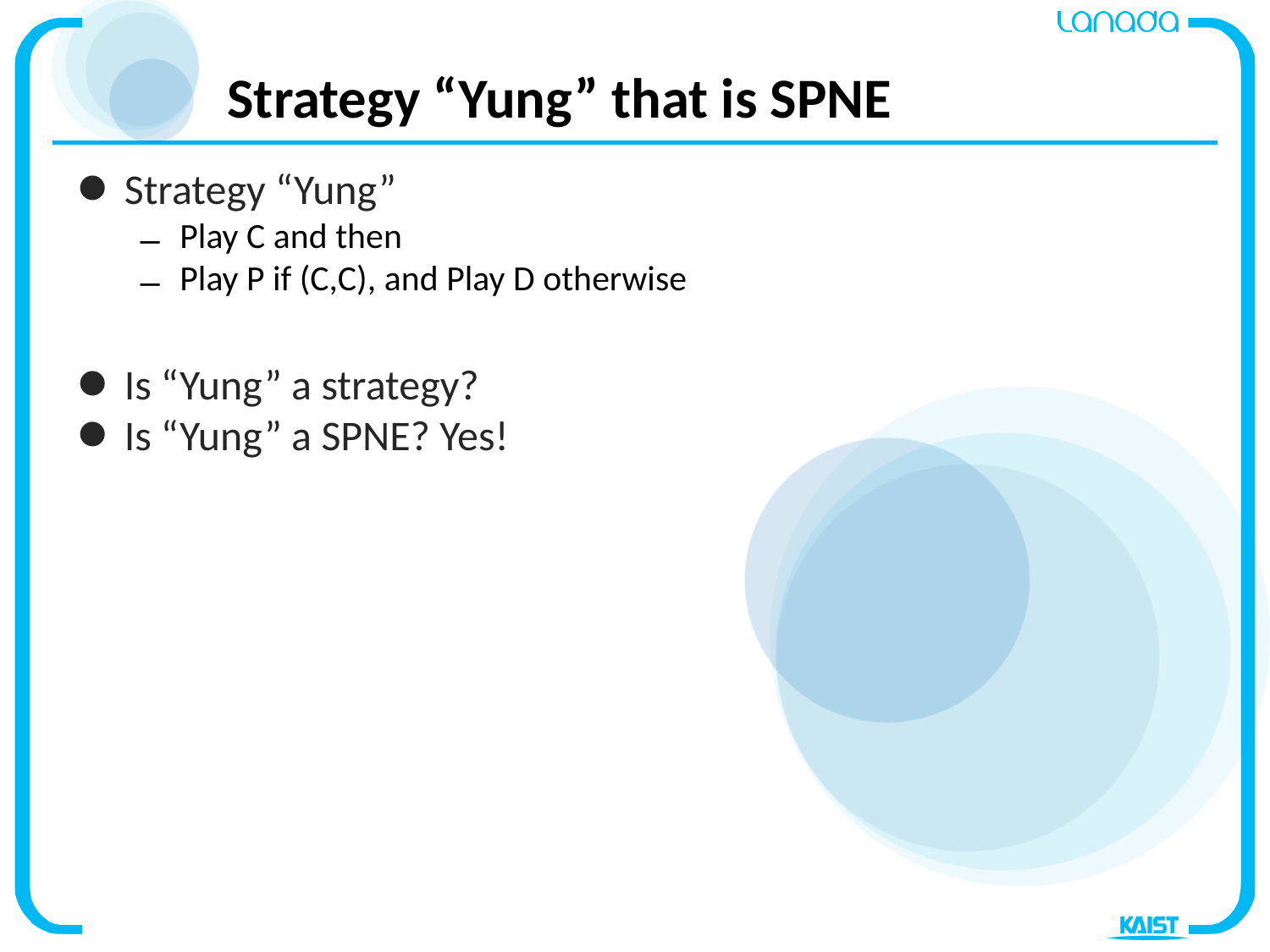

# Strategy “Yung” that is SPNE
Strategy “Yung”
Play C and then
Play P if (C,C), and Play D otherwise

Is “Yung” a strategy?
Is “Yung” a SPNE? Yes!